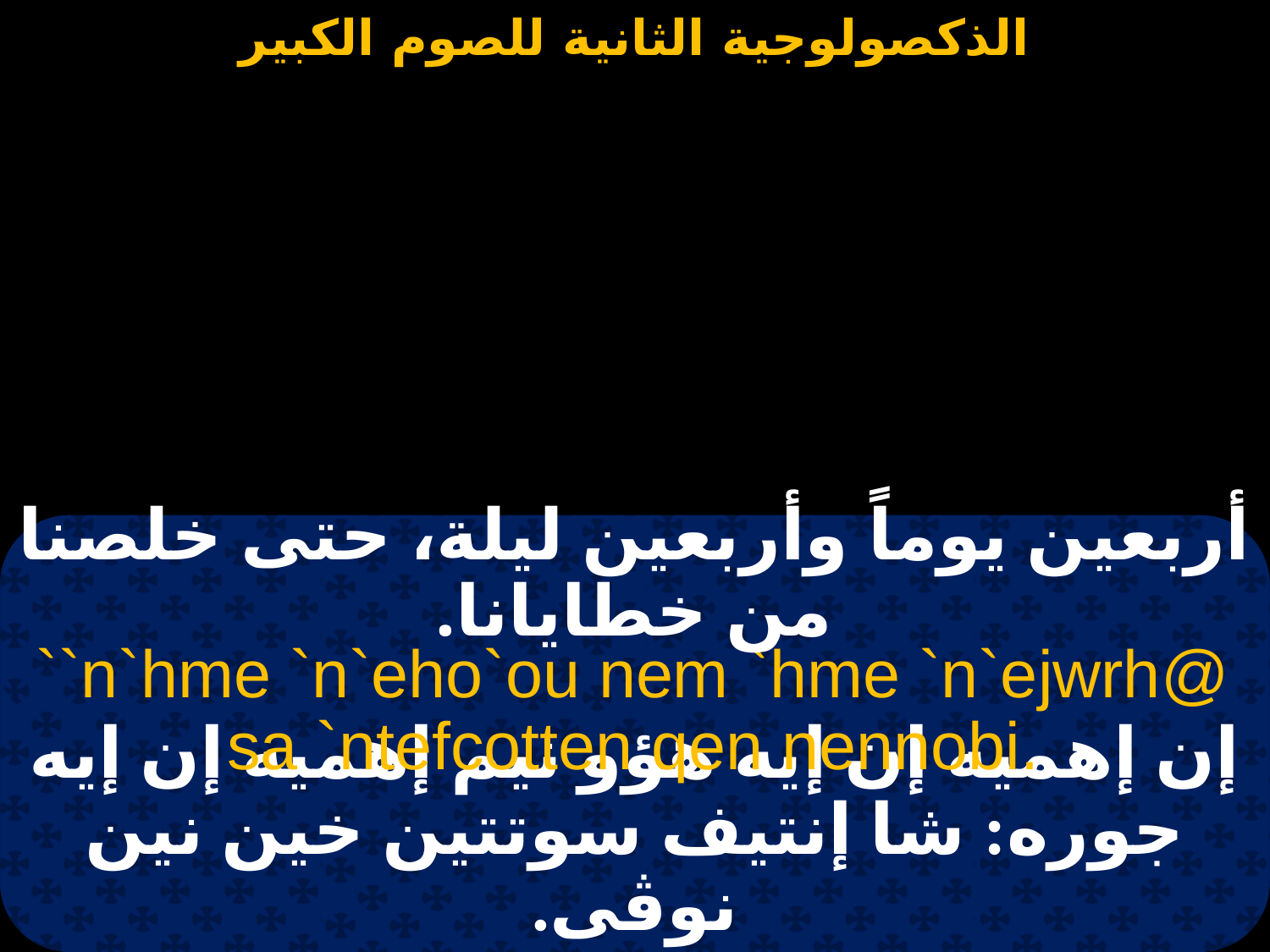

#
أربعين يوماً وأربعين ليلة، حتى خلصنا من خطايانا.
``n`hme `n`eho`ou nem `hme `n`ejwrh@ sa `ntefcotten qen nennobi.
إن إهميه إن إيه هؤو نيم إهميه إن إيه جوره: شا إنتيف سوتتين خين نين نوڤى.